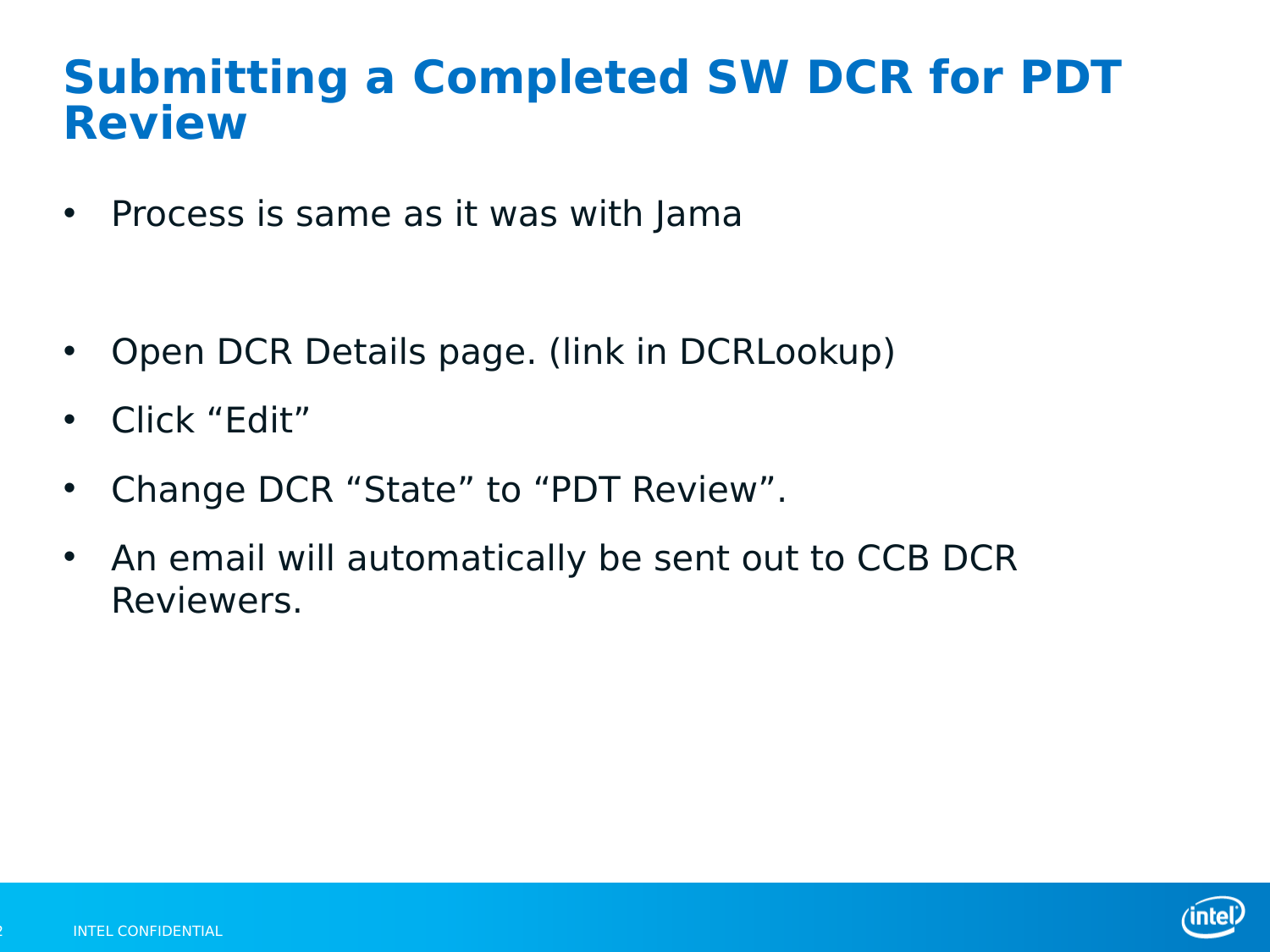

# Submitting a Completed SW DCR for PDT Review
Process is same as it was with Jama

Open DCR Details page. (link in DCRLookup)
Click “Edit”
Change DCR “State” to “PDT Review”.
An email will automatically be sent out to CCB DCR Reviewers.